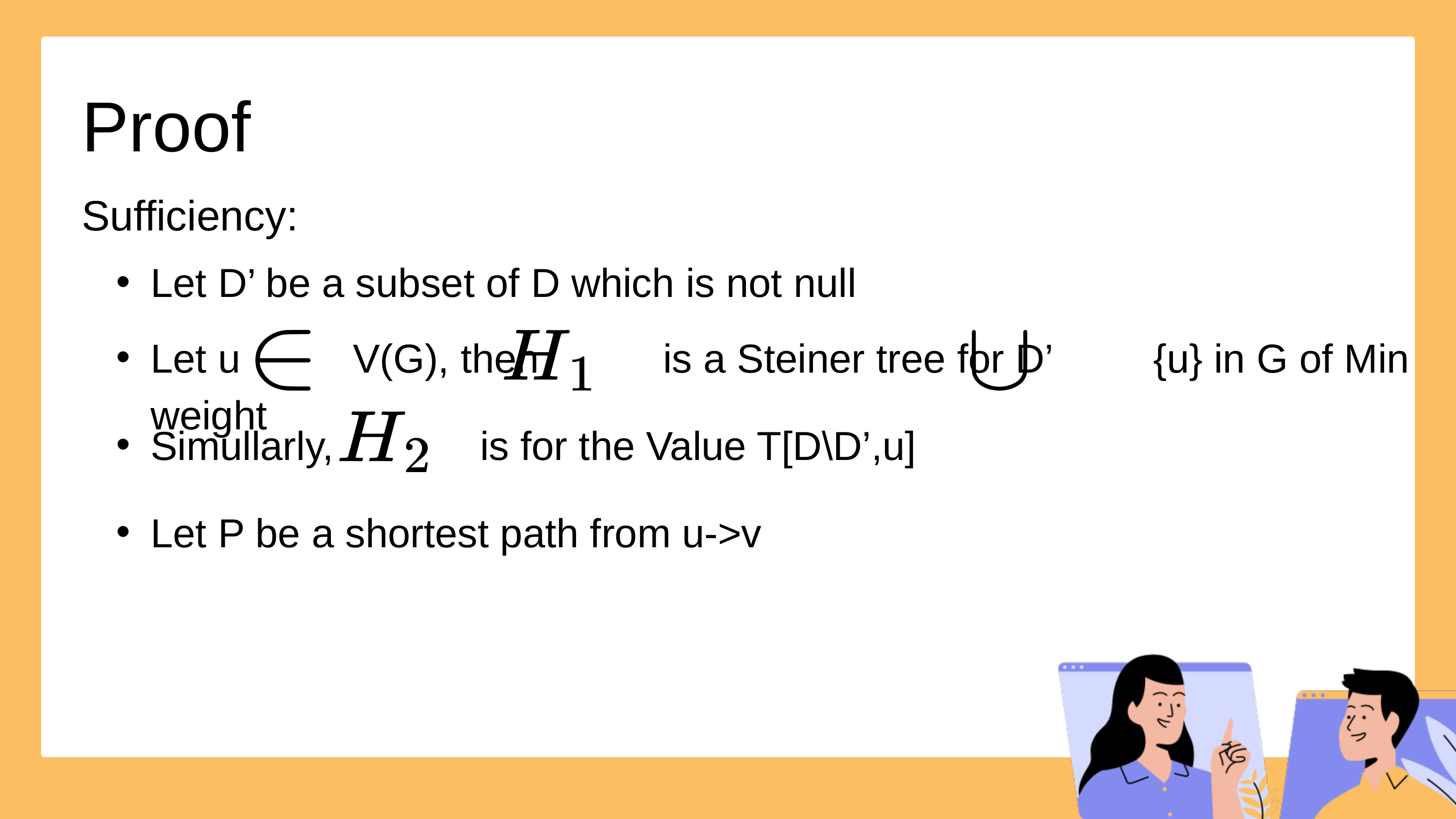

Proof
Sufficiency:
Let D’ be a subset of D which is not null
Let u          V(G), then           is a Steiner tree for D’         {u} in G of Min weight

Simullarly,             is for the Value T[D\D’,u]

Let P be a shortest path from u->v